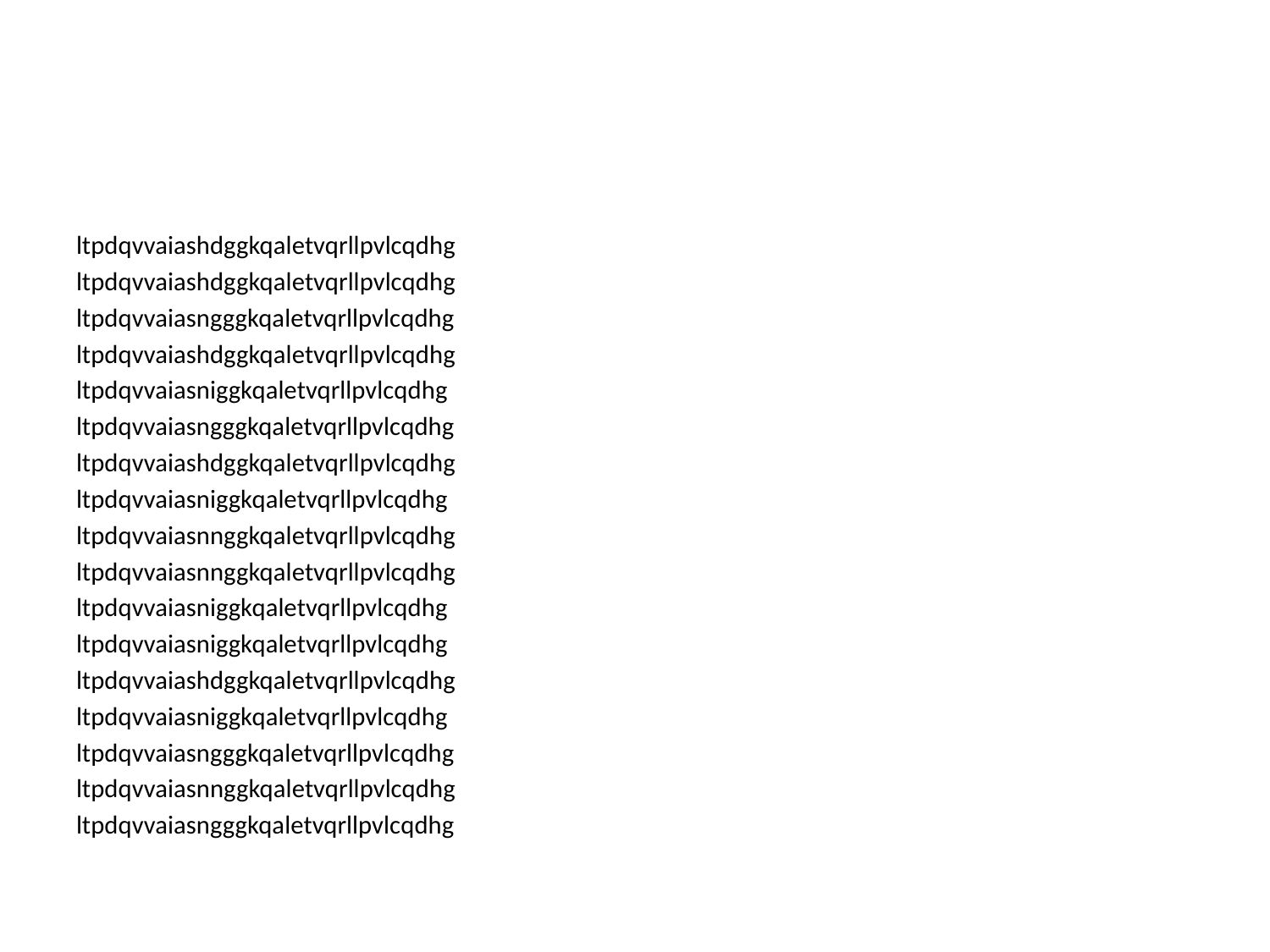

#
ltpdqvvaiashdggkqaletvqrllpvlcqdhg
ltpdqvvaiashdggkqaletvqrllpvlcqdhg
ltpdqvvaiasngggkqaletvqrllpvlcqdhg
ltpdqvvaiashdggkqaletvqrllpvlcqdhg
ltpdqvvaiasniggkqaletvqrllpvlcqdhg
ltpdqvvaiasngggkqaletvqrllpvlcqdhg
ltpdqvvaiashdggkqaletvqrllpvlcqdhg
ltpdqvvaiasniggkqaletvqrllpvlcqdhg
ltpdqvvaiasnnggkqaletvqrllpvlcqdhg
ltpdqvvaiasnnggkqaletvqrllpvlcqdhg
ltpdqvvaiasniggkqaletvqrllpvlcqdhg
ltpdqvvaiasniggkqaletvqrllpvlcqdhg
ltpdqvvaiashdggkqaletvqrllpvlcqdhg
ltpdqvvaiasniggkqaletvqrllpvlcqdhg
ltpdqvvaiasngggkqaletvqrllpvlcqdhg
ltpdqvvaiasnnggkqaletvqrllpvlcqdhg
ltpdqvvaiasngggkqaletvqrllpvlcqdhg